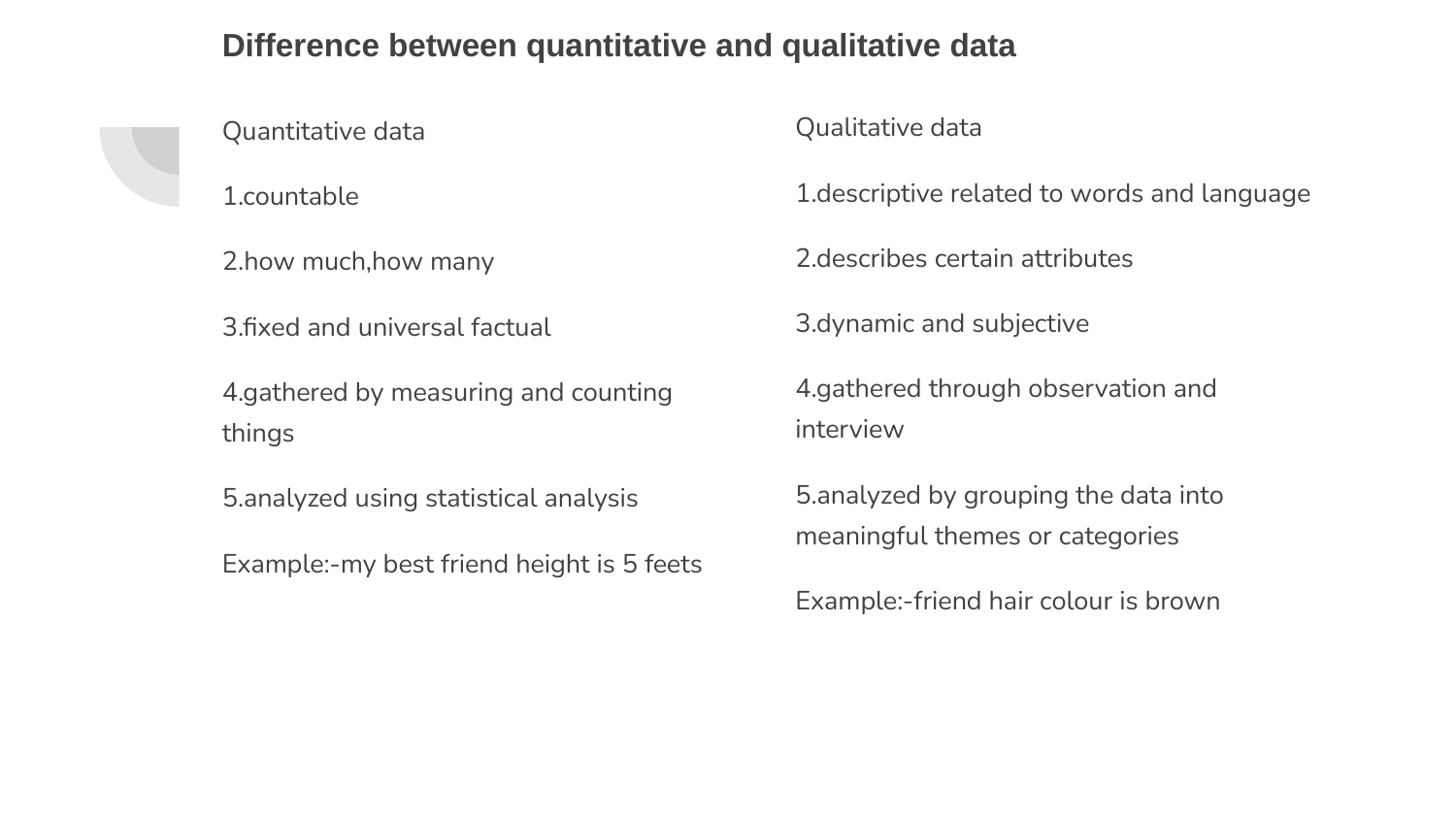

# Difference between quantitative and qualitative data
Qualitative data
1.descriptive related to words and language
2.describes certain attributes
3.dynamic and subjective
4.gathered through observation and interview
5.analyzed by grouping the data into meaningful themes or categories
Example:-friend hair colour is brown
Quantitative data
1.countable
2.how much,how many
3.fixed and universal factual
4.gathered by measuring and counting things
5.analyzed using statistical analysis
Example:-my best friend height is 5 feets